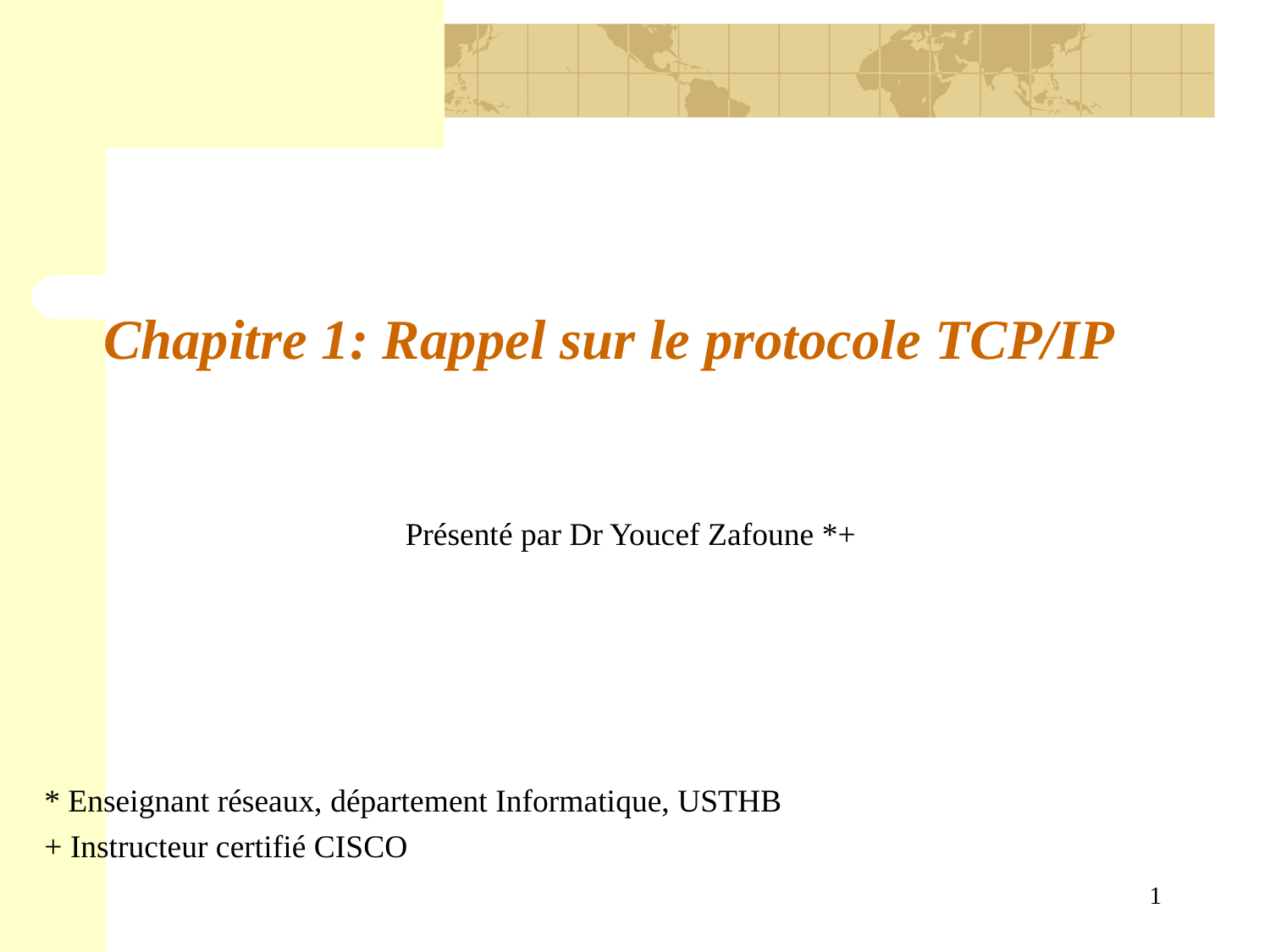

Chapitre 1: Rappel sur le protocole TCP/IP
Présenté par Dr Youcef Zafoune *+

* Enseignant réseaux, département Informatique, USTHB
+ Instructeur certifié CISCO
1